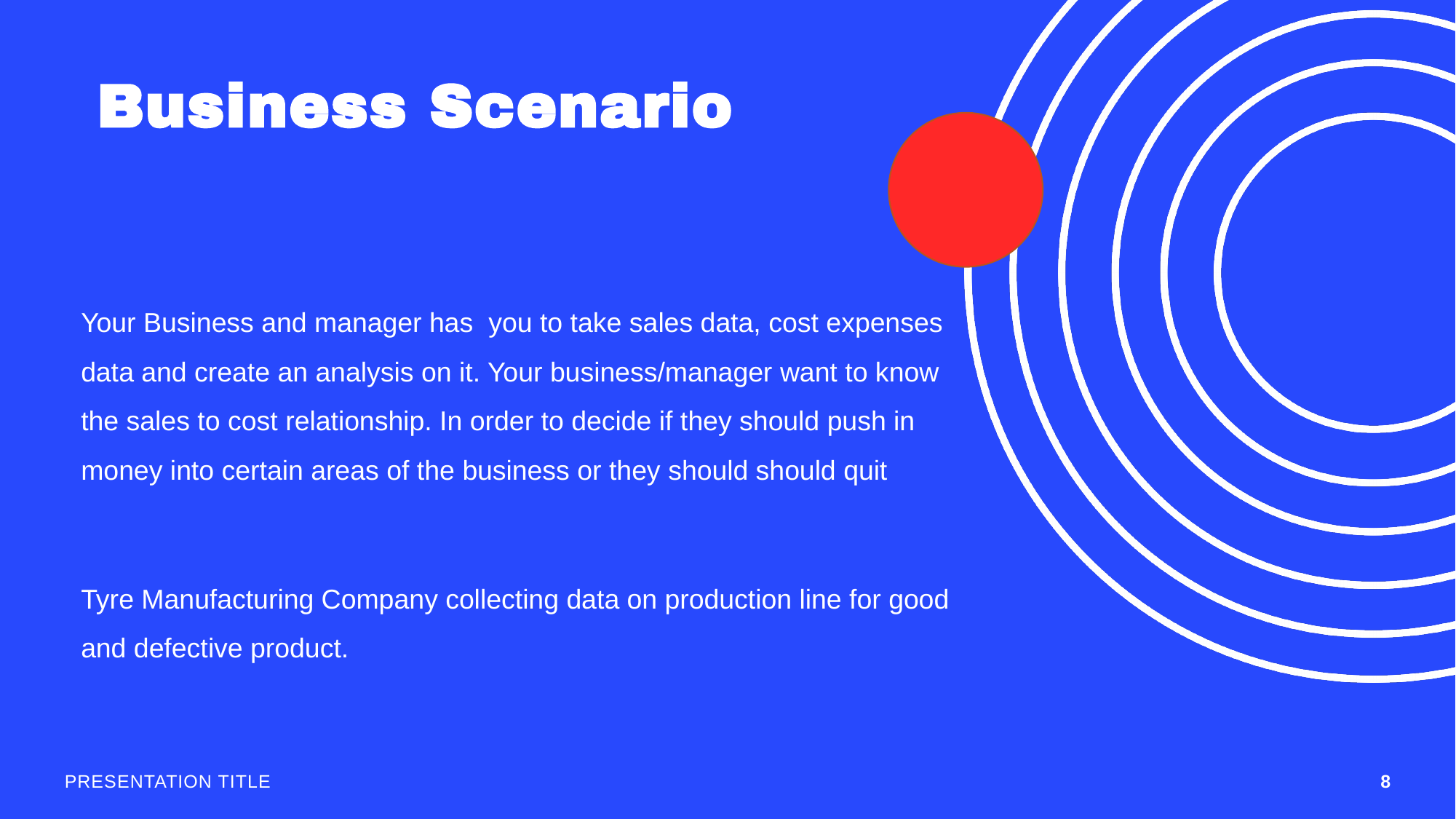

# Business Scenario
Your Business and manager has  you to take sales data, cost expenses data and create an analysis on it. Your business/manager want to know the sales to cost relationship. In order to decide if they should push in money into certain areas of the business or they should should quit

Tyre Manufacturing Company collecting data on production line for good and defective product.
PRESENTATION TITLE
8